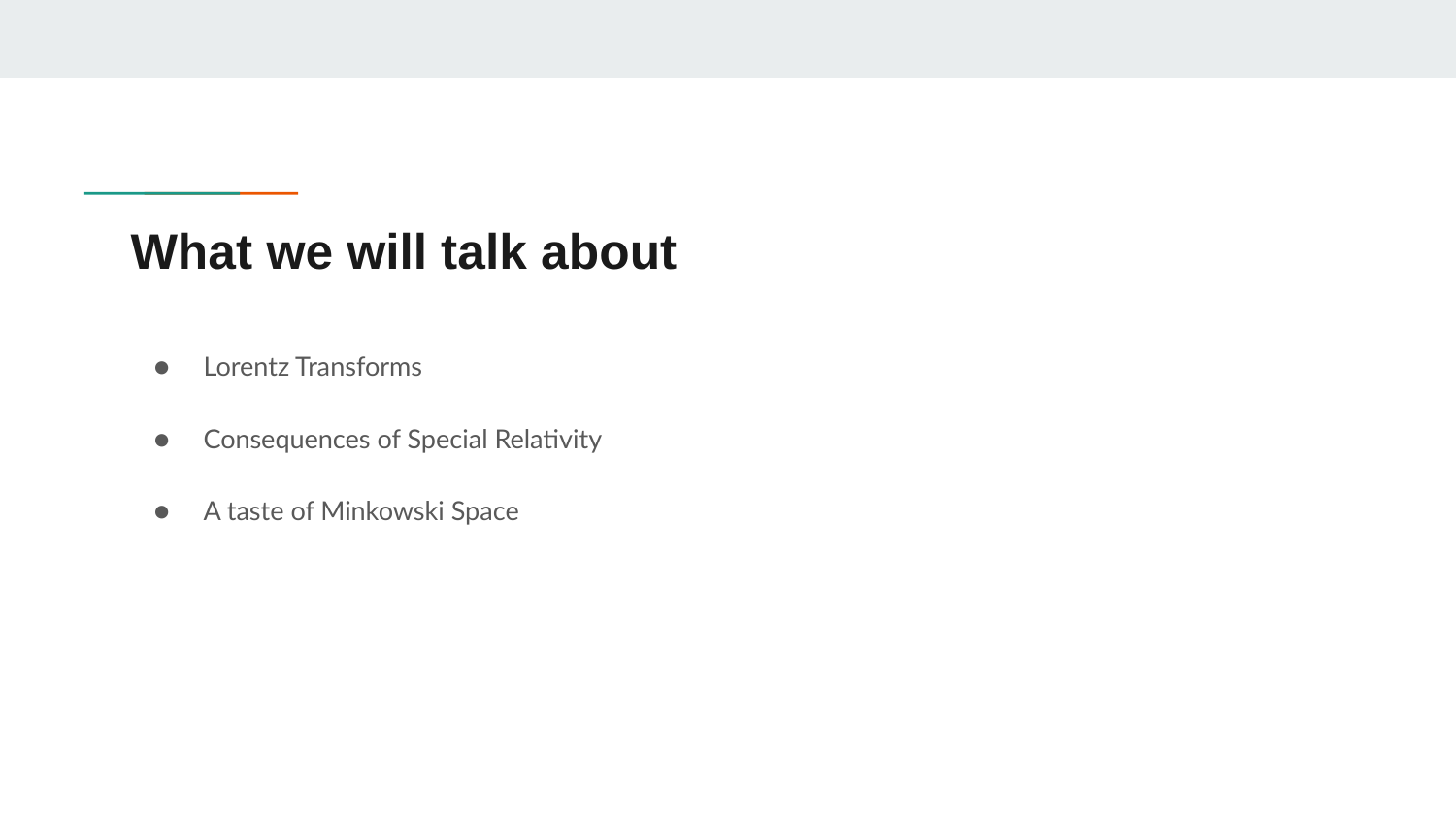

# What we will talk about
Lorentz Transforms

Consequences of Special Relativity

A taste of Minkowski Space